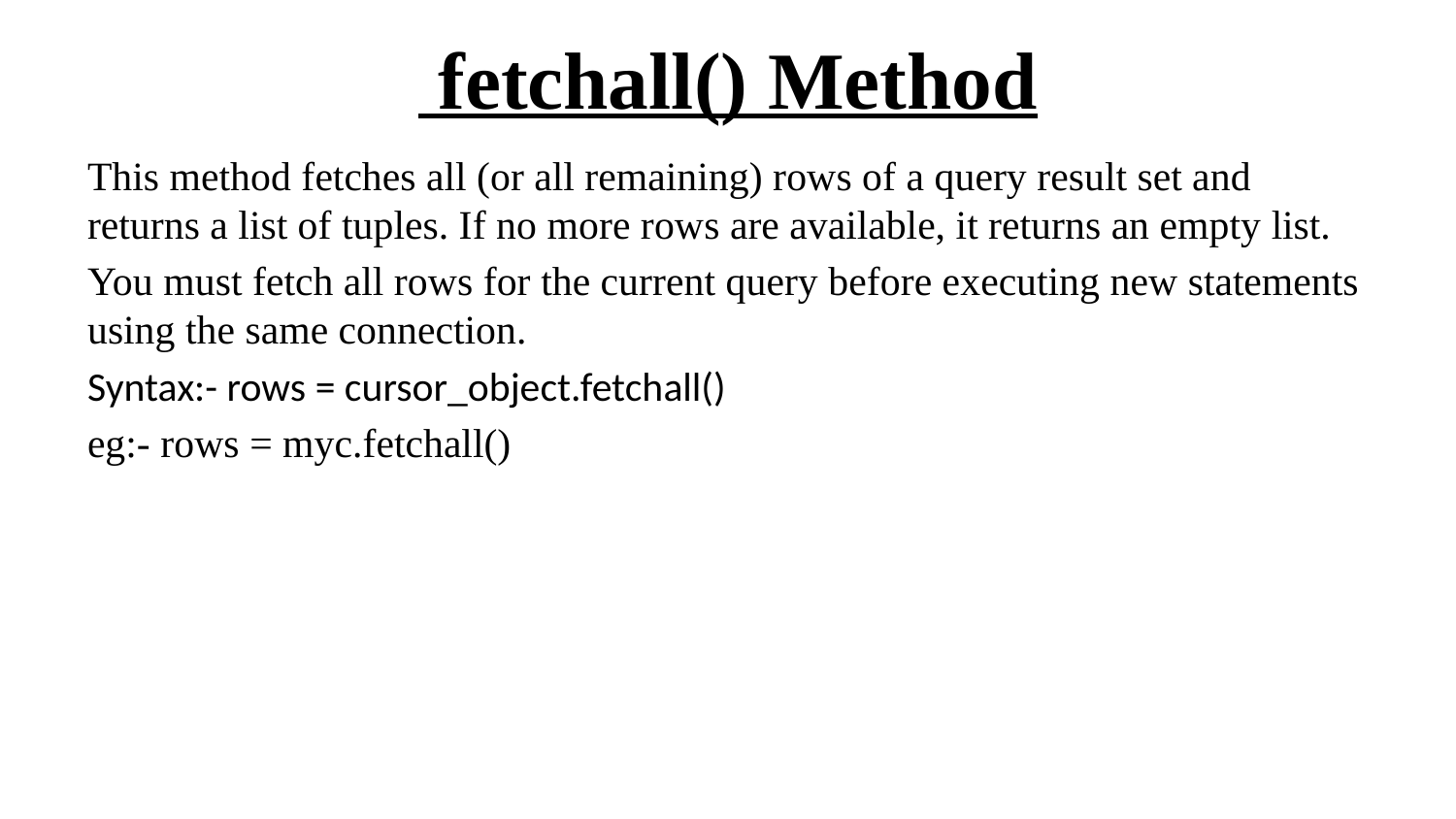

# fetchall() Method
This method fetches all (or all remaining) rows of a query result set and returns a list of tuples. If no more rows are available, it returns an empty list.
You must fetch all rows for the current query before executing new statements using the same connection.
Syntax:- rows = cursor_object.fetchall()
eg:- rows = myc.fetchall()